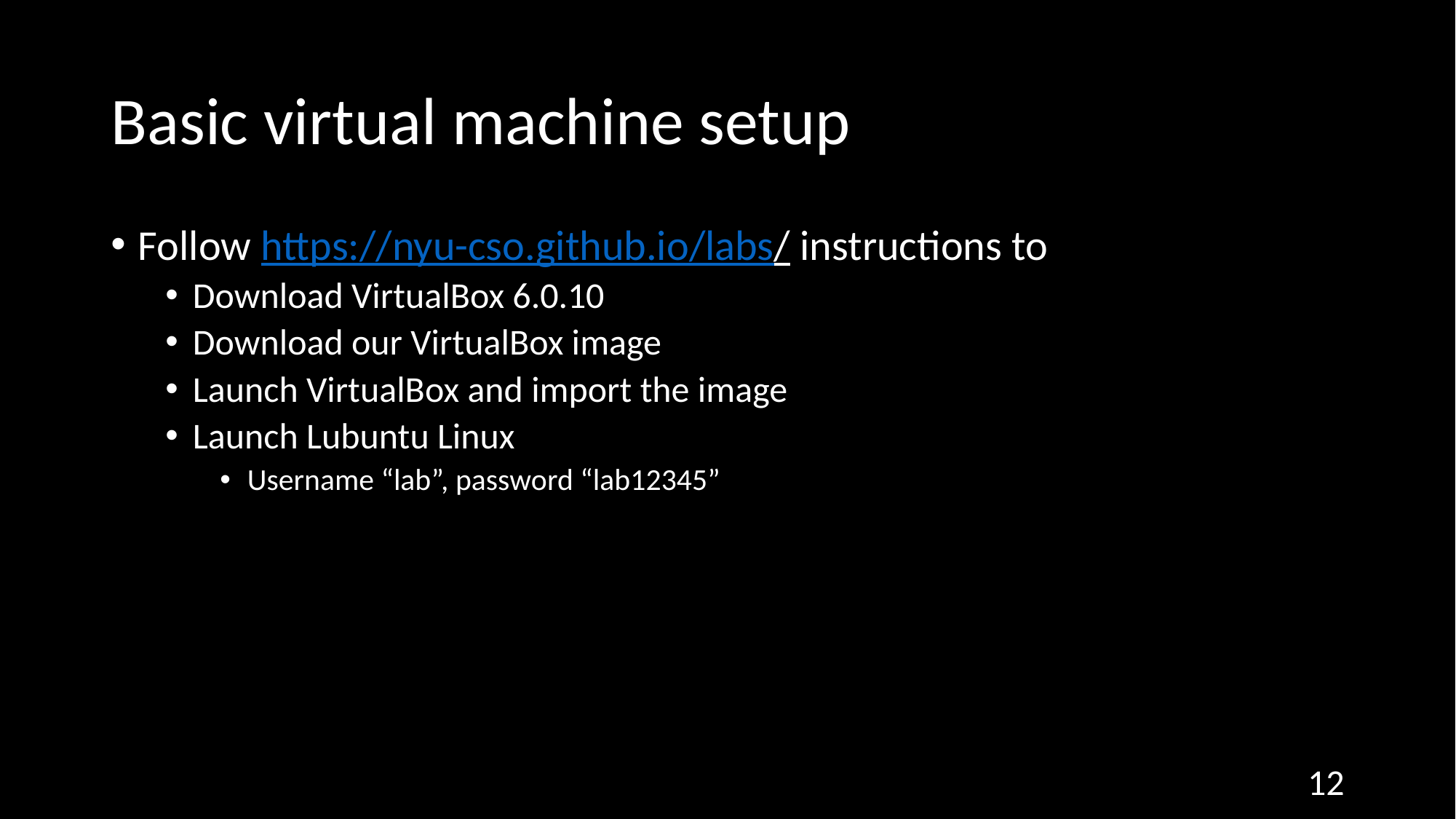

# Basic virtual machine setup
Follow https://nyu-cso.github.io/labs/ instructions to
Download VirtualBox 6.0.10
Download our VirtualBox image
Launch VirtualBox and import the image
Launch Lubuntu Linux
Username “lab”, password “lab12345”
12